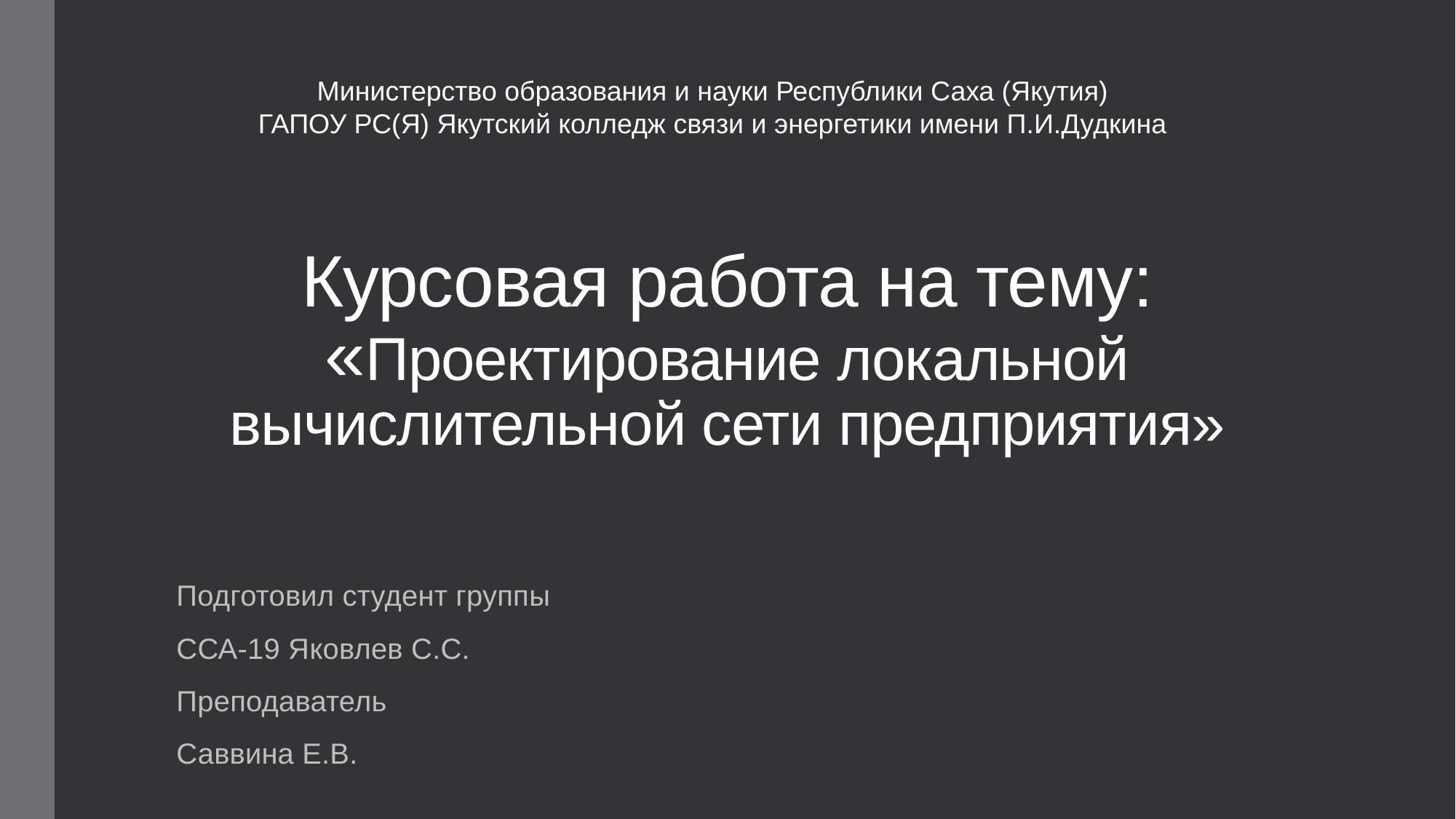

Министерство образования и науки Республики Саха (Якутия)
ГАПОУ РС(Я) Якутский колледж связи и энергетики имени П.И.Дудкина
# Курсовая работа на тему: «Проектирование локальной вычислительной сети предприятия»
Подготовил студент группы
ССА-19 Яковлев С.С.
Преподаватель
Саввина Е.В.